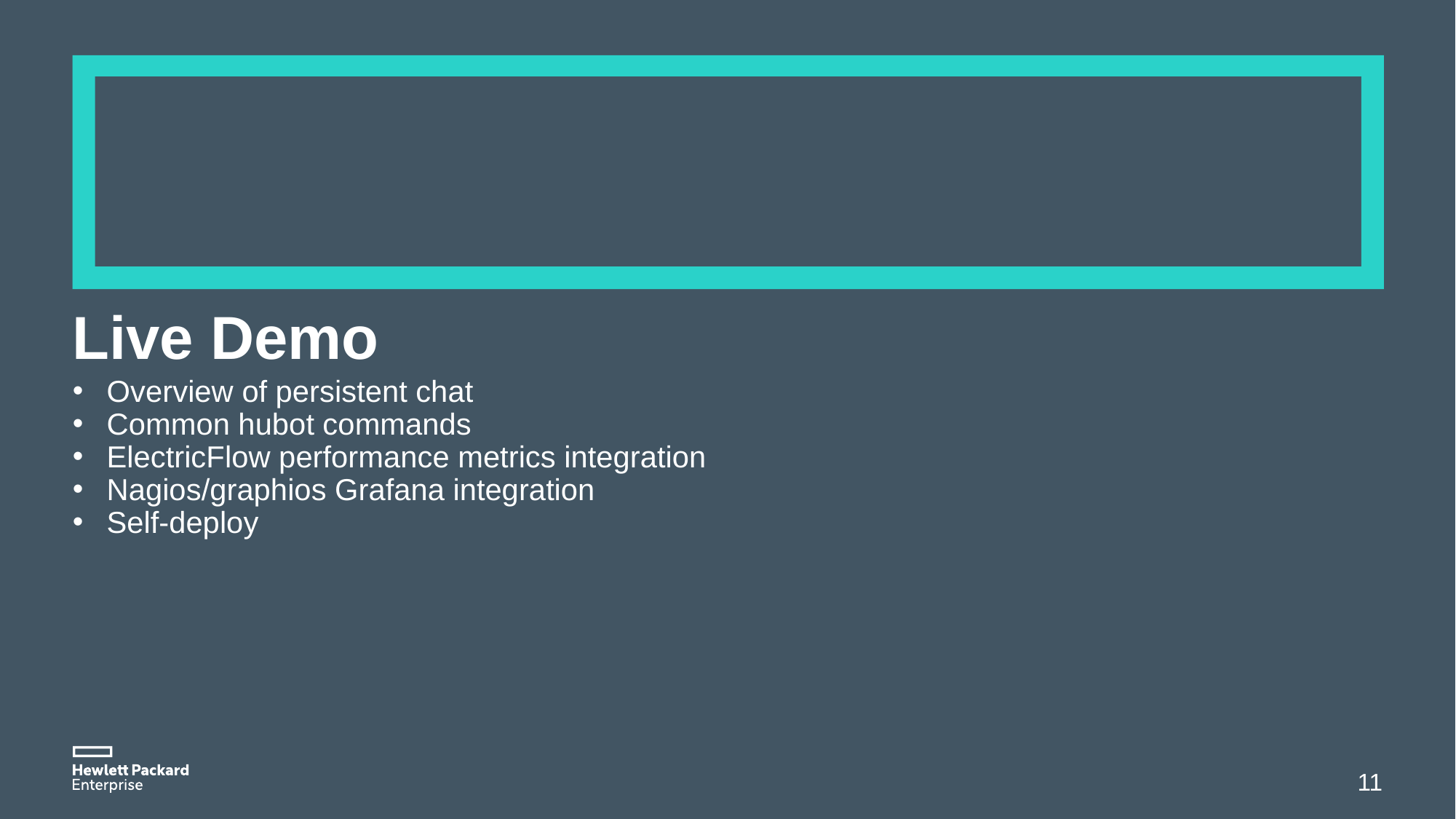

# Live Demo
Overview of persistent chat
Common hubot commands
ElectricFlow performance metrics integration
Nagios/graphios Grafana integration
Self-deploy
11